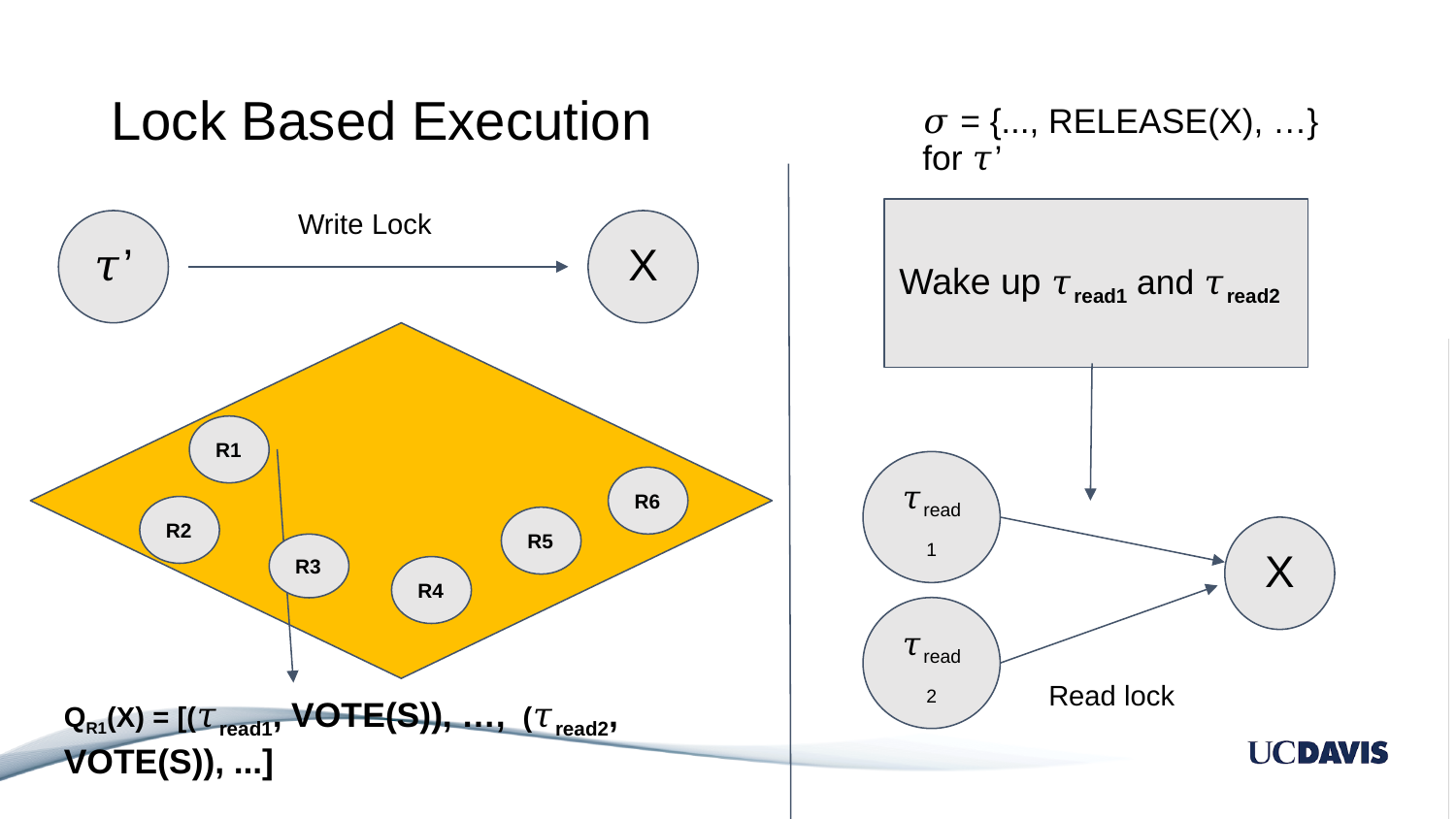

# Lock Based Execution
𝜎 = {..., RELEASE(X), …} for 𝜏’
Write Lock
Wake up 𝜏read1 and 𝜏read2

𝜏’
X

R1
𝜏read1
R6
R2
R5
X
R3
R4
𝜏read2
Read lock
QR1(X) = [(𝜏read1, VOTE(S)), …,  (𝜏read2, VOTE(S)), ...]